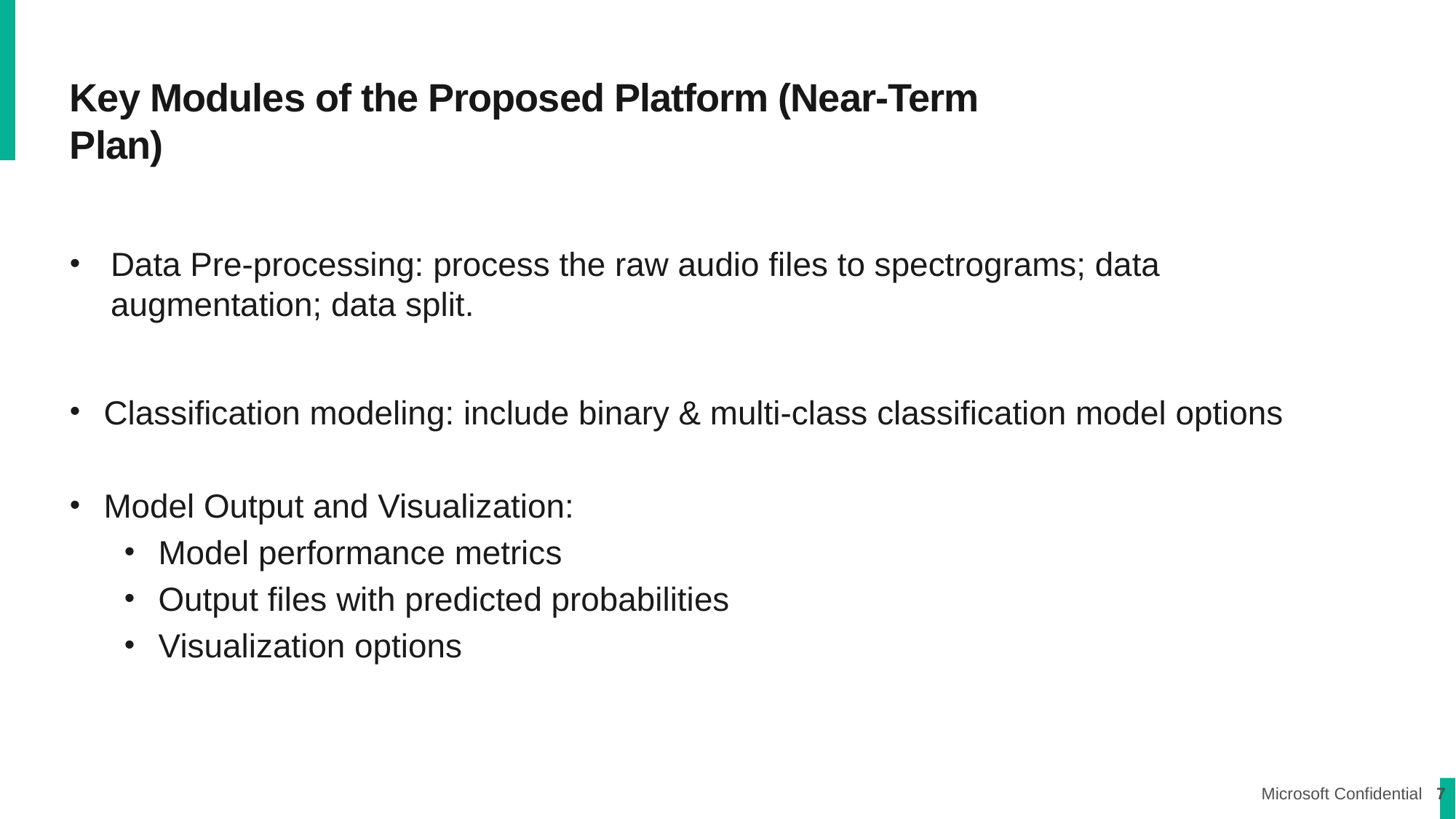

# Key Modules of the Proposed Platform (Near-Term Plan)
Data Pre-processing: process the raw audio files to spectrograms; data augmentation; data split.

Classification modeling: include binary & multi-class classification model options

Model Output and Visualization:
Model performance metrics
Output files with predicted probabilities
Visualization options